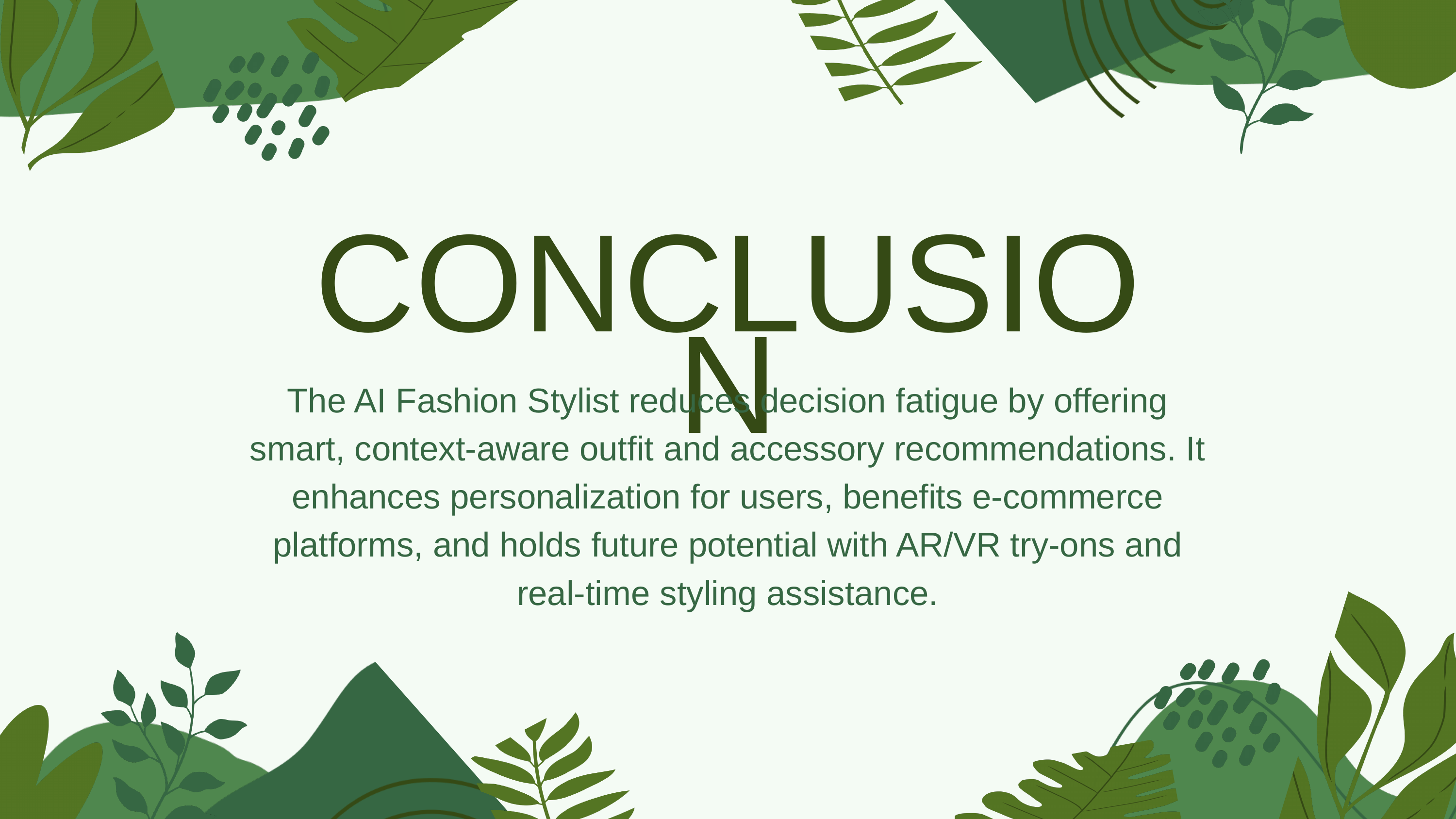

CONCLUSION
The AI Fashion Stylist reduces decision fatigue by offering smart, context-aware outfit and accessory recommendations. It enhances personalization for users, benefits e-commerce platforms, and holds future potential with AR/VR try-ons and real-time styling assistance.